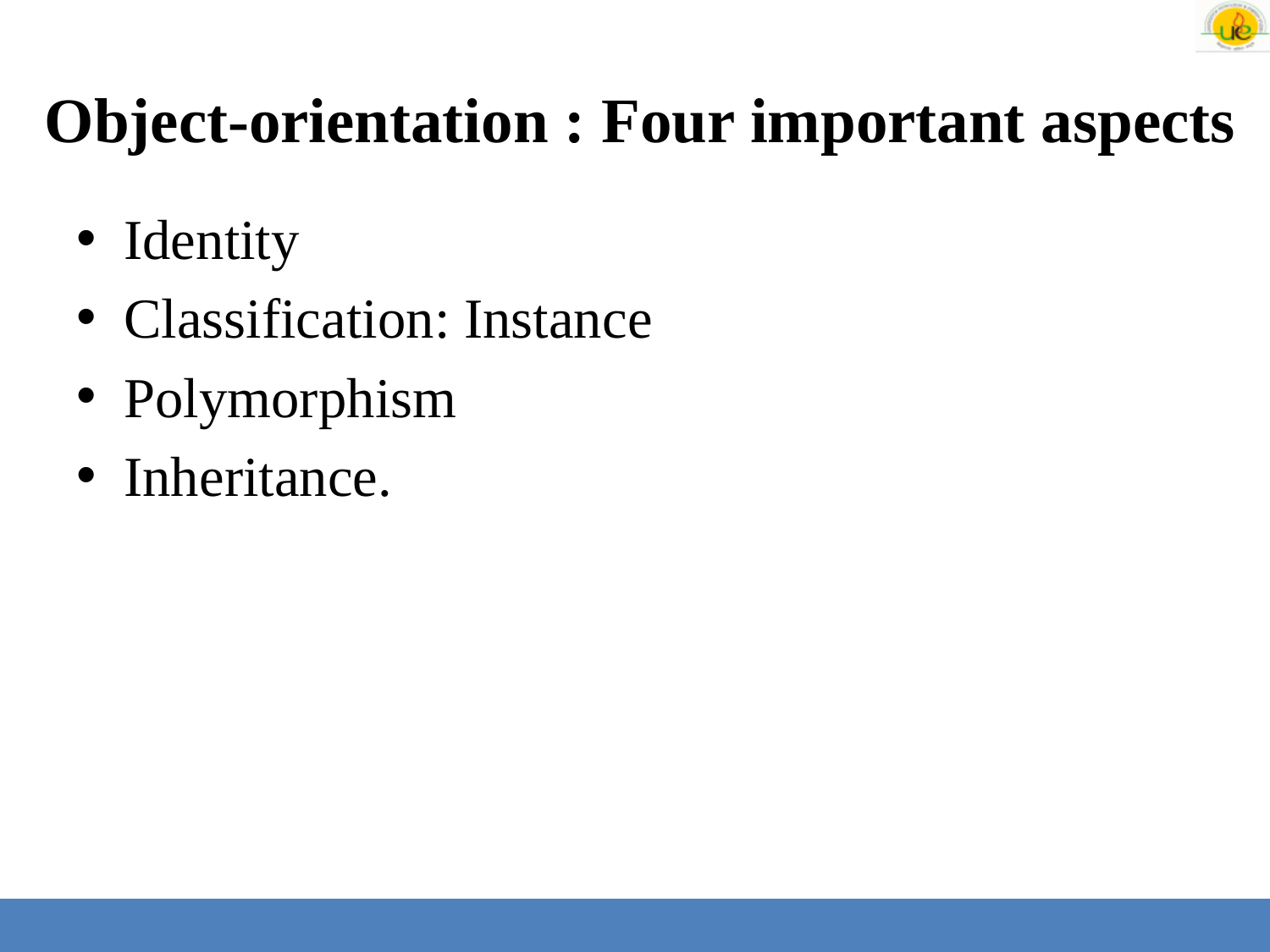

# Object-orientation : Four important aspects
Identity
Classification: Instance
Polymorphism
Inheritance.